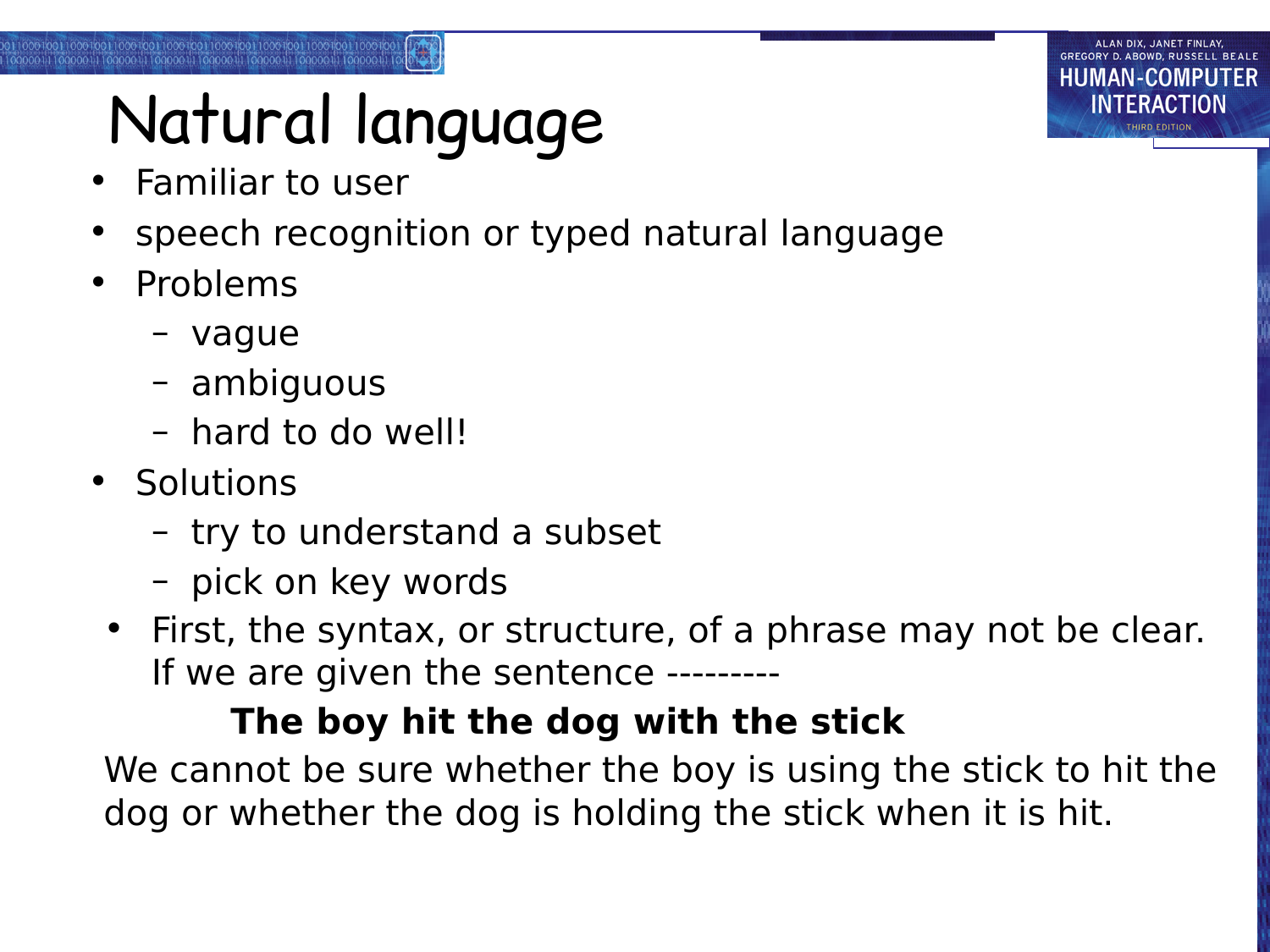

# Natural language
Familiar to user
speech recognition or typed natural language
Problems
vague
ambiguous
hard to do well!
Solutions
try to understand a subset
pick on key words
First, the syntax, or structure, of a phrase may not be clear. If we are given the sentence ---------
	The boy hit the dog with the stick
We cannot be sure whether the boy is using the stick to hit the dog or whether the dog is holding the stick when it is hit.